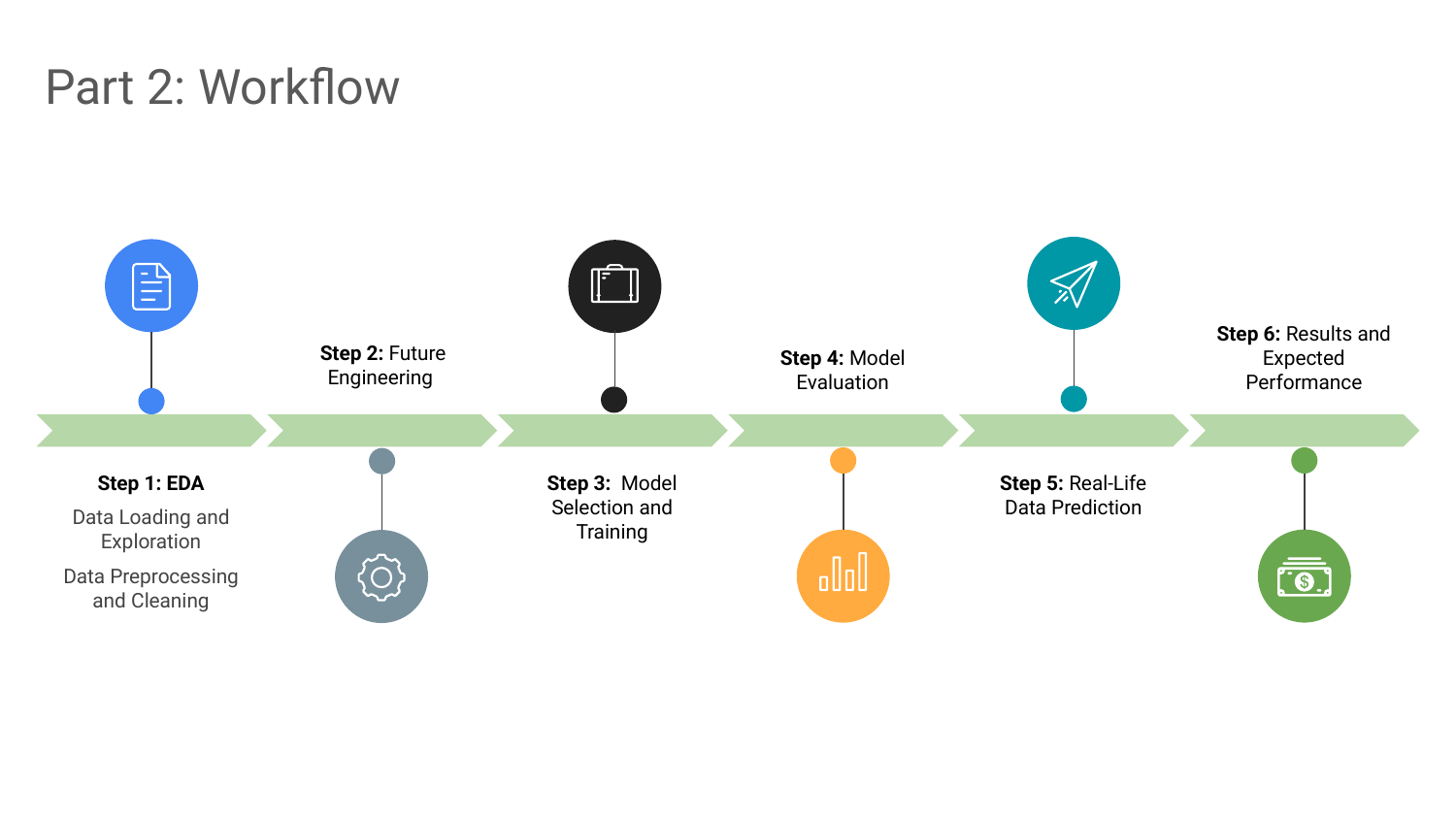

Part 2: Workflow

Step 6: Results and Expected Performance
Step 2: Future Engineering

Step 4: Model Evaluation

Step 1: EDA
Data Loading and Exploration
Data Preprocessing and Cleaning

Step 3:  Model Selection and Training

Step 5: Real-Life Data Prediction